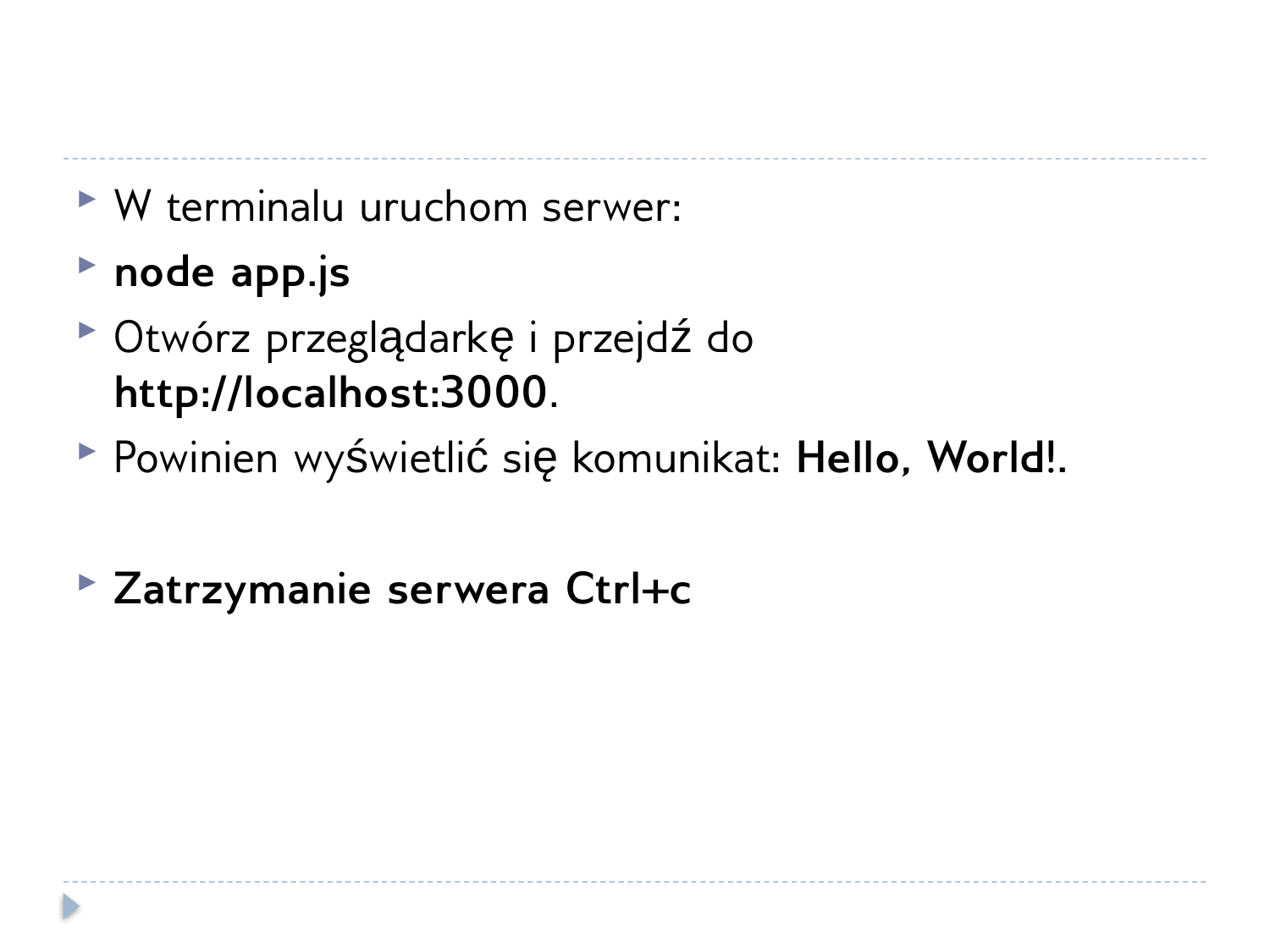

#
W terminalu uruchom serwer:
node app.js
Otwórz przeglądarkę i przejdź do http://localhost:3000.
Powinien wyświetlić się komunikat: Hello, World!.

Zatrzymanie serwera Ctrl+c